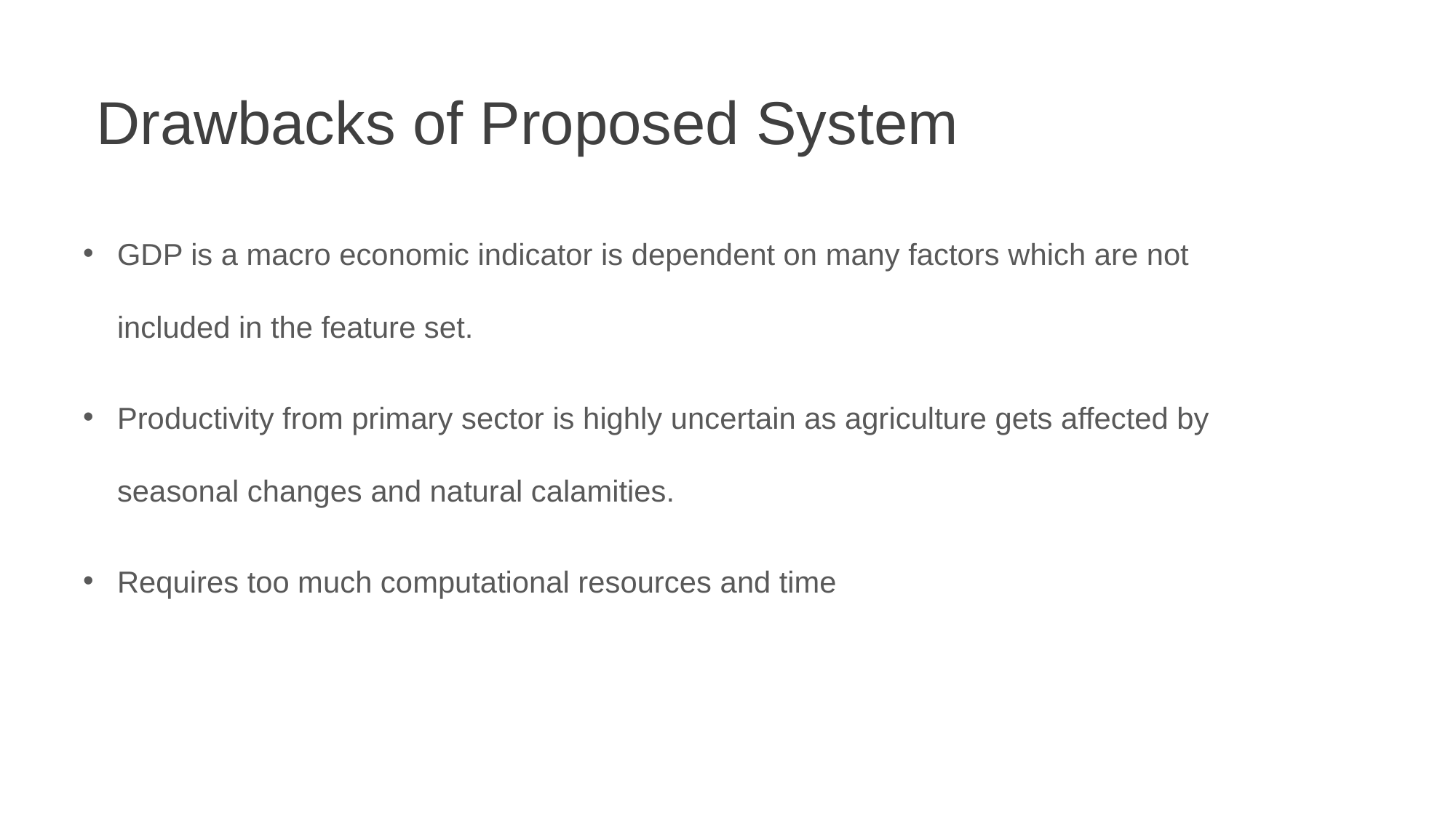

Drawbacks of Proposed System
GDP is a macro economic indicator is dependent on many factors which are not included in the feature set.
Productivity from primary sector is highly uncertain as agriculture gets affected by seasonal changes and natural calamities.
Requires too much computational resources and time